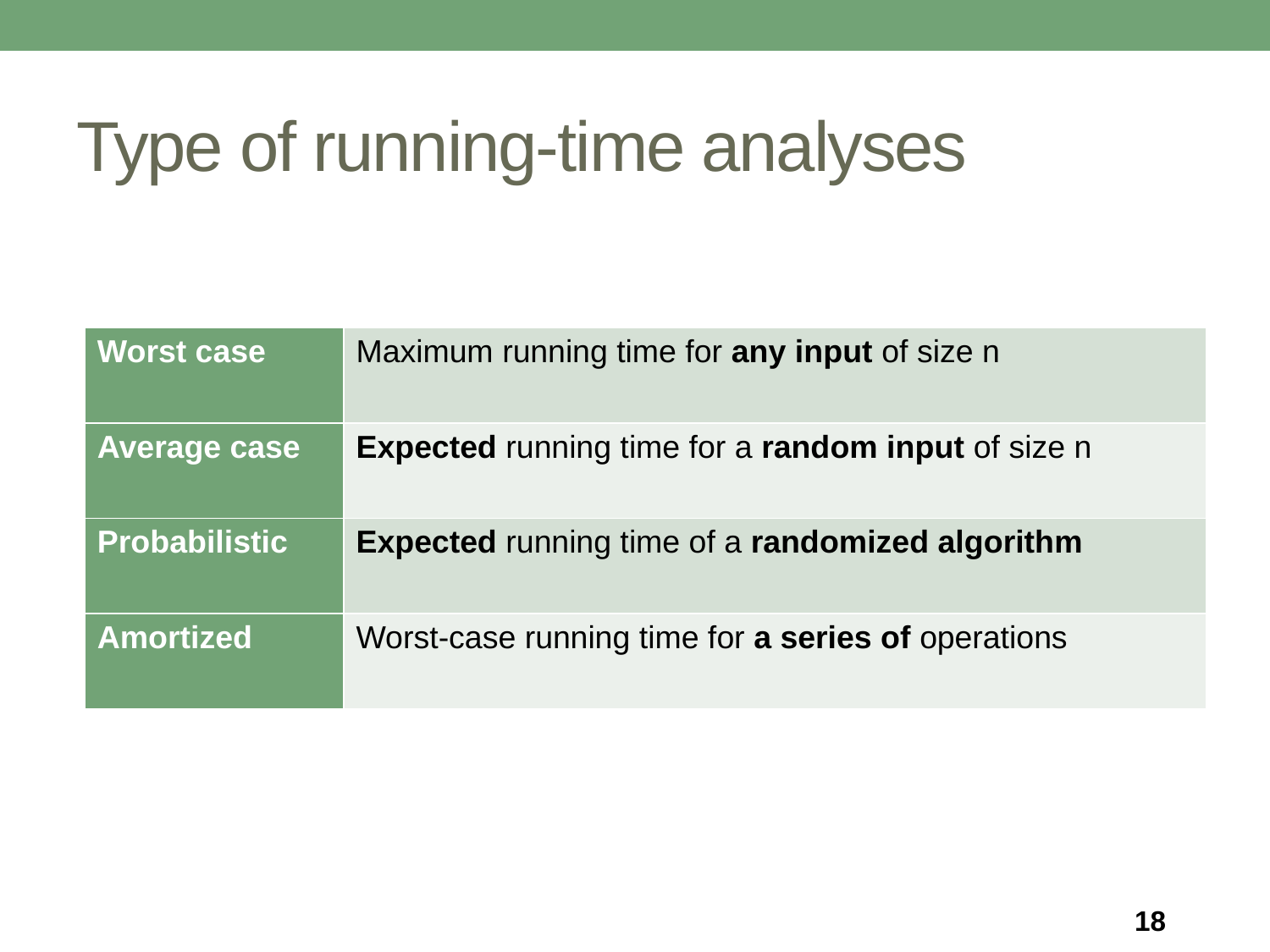

# Type of running-time analyses

| Worst case | Maximum running time for any input of size n |
| --- | --- |
| Average case | Expected running time for a random input of size n |
| Probabilistic | Expected running time of a randomized algorithm |
| Amortized | Worst-case running time for a series of operations |
18